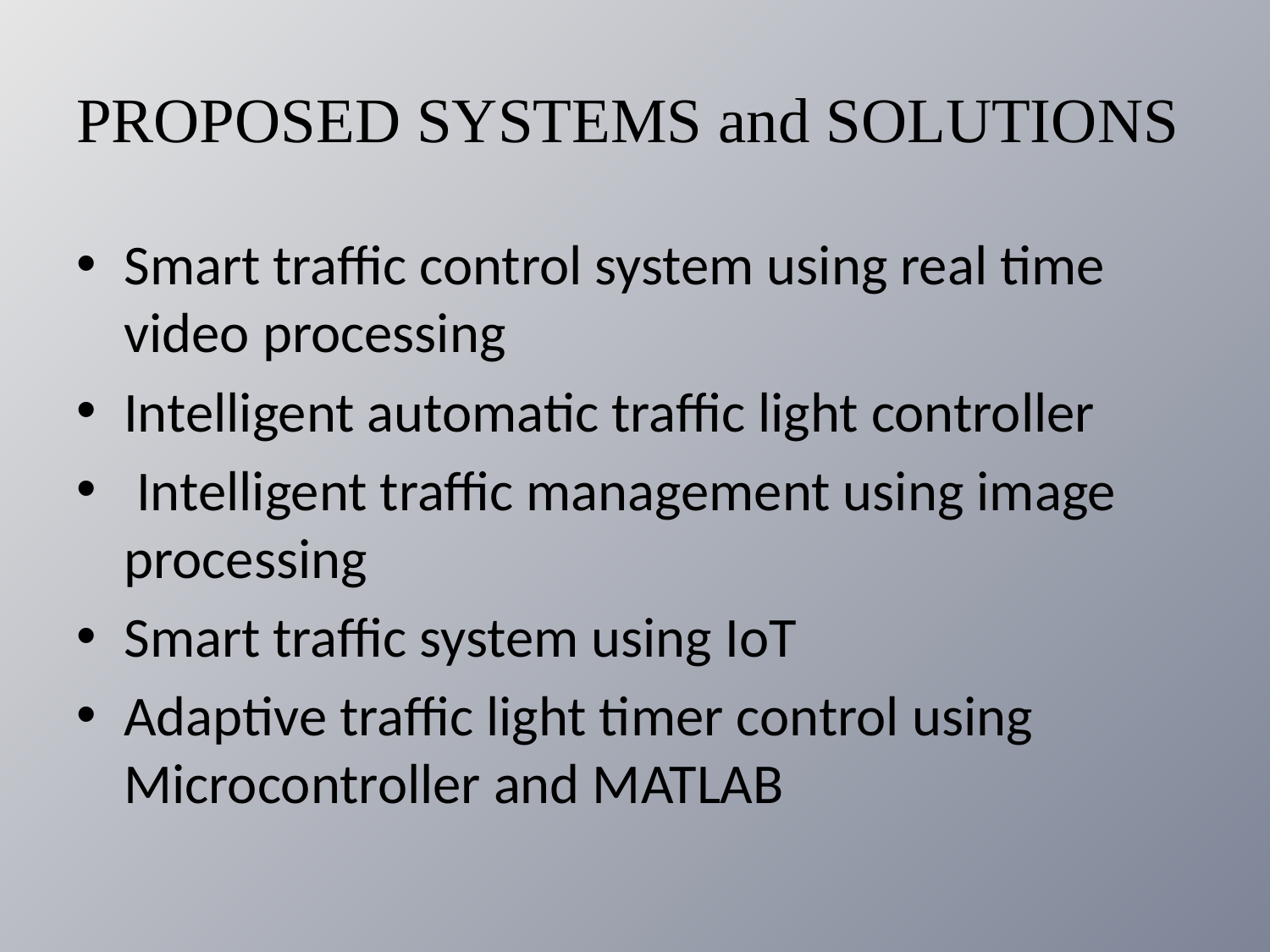

# PROPOSED SYSTEMS and SOLUTIONS
Smart traffic control system using real time video processing
Intelligent automatic traffic light controller
 Intelligent traffic management using image processing
Smart traffic system using IoT
Adaptive traffic light timer control using Microcontroller and MATLAB